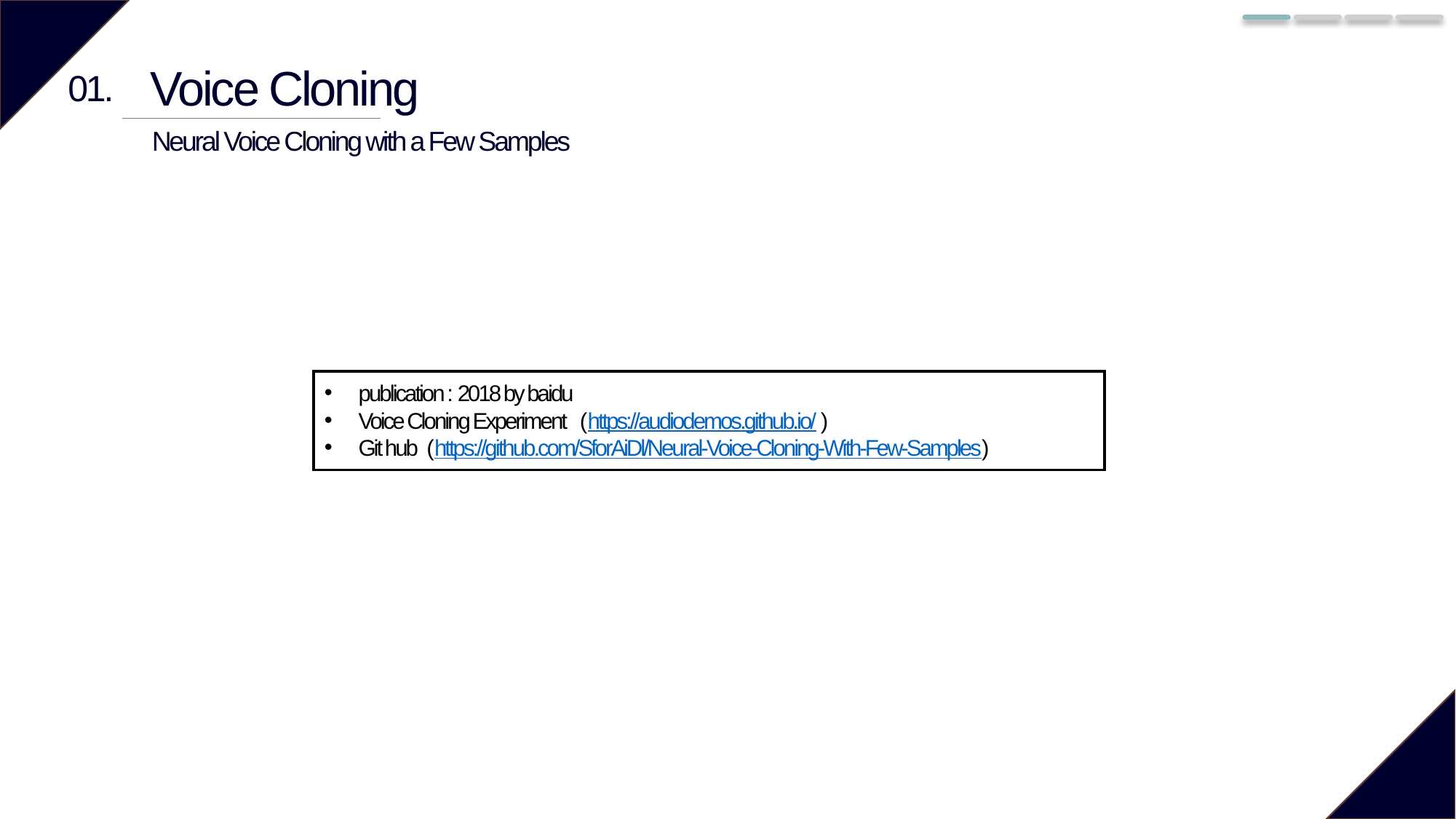

Voice Cloning
01.
Neural Voice Cloning with a Few Samples

publication : 2018 by baidu
Voice Cloning Experiment   (https://audiodemos.github.io/ )
Git hub  (https://github.com/SforAiDl/Neural-Voice-Cloning-With-Few-Samples)